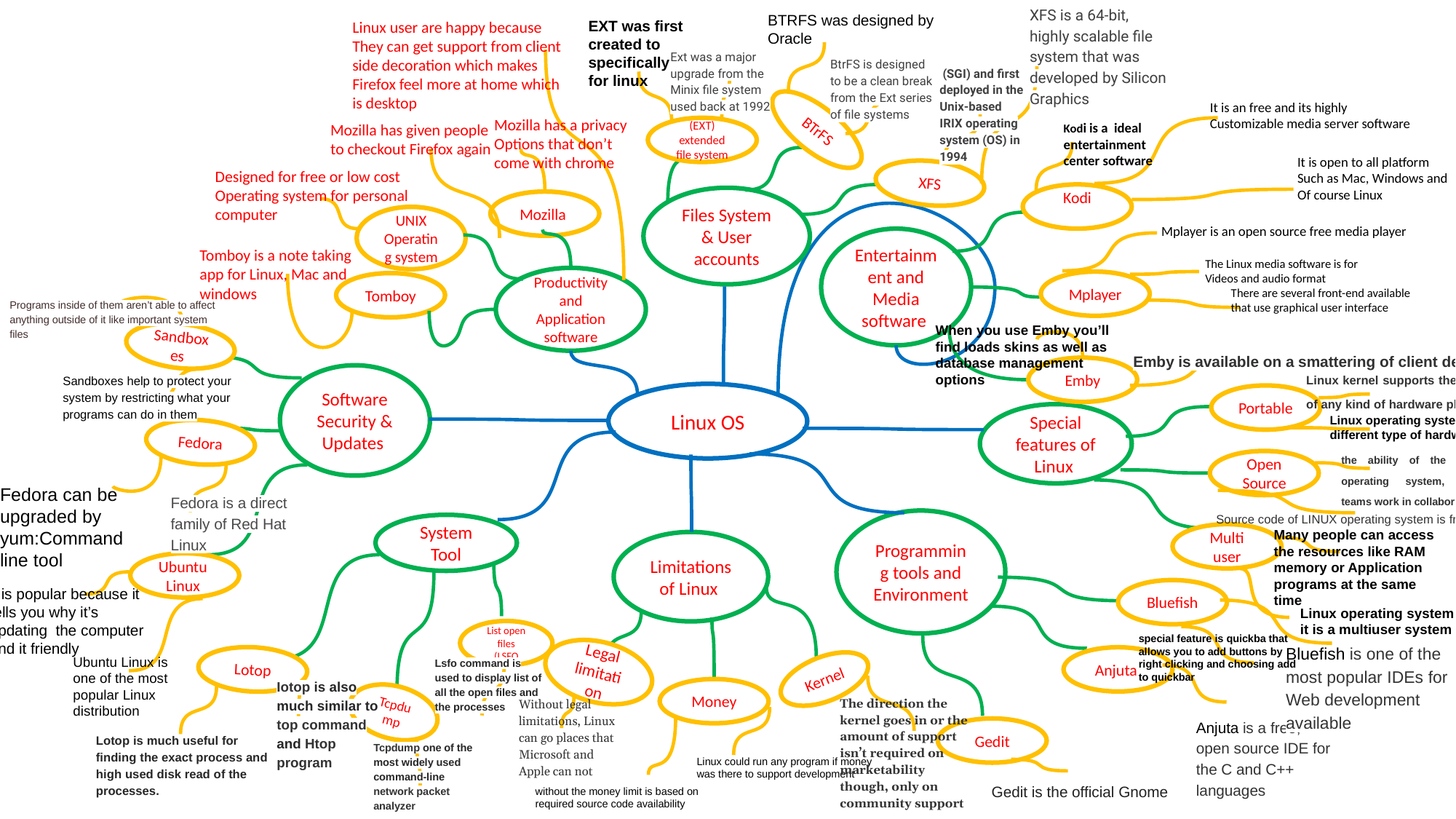

XFS is a 64-bit, highly scalable file system that was developed by Silicon Graphics
BTRFS was designed by Oracle
EXT was first created to specifically for linux
Linux user are happy because
They can get support from client side decoration which makes Firefox feel more at home which is desktop
Ext was a major upgrade from the Minix file system used back at 1992
BtrFS is designed to be a clean break from the Ext series of file systems
 (SGI) and first deployed in the Unix-based IRIX operating system (OS) in 1994
It is an free and its highly
Customizable media server software
 BTrFS
Mozilla has a privacy
Options that don’t come with chrome
Kodi is a  ideal entertainment center software
Mozilla has given people
to checkout Firefox again
(EXT) extended file system
It is open to all platform
Such as Mac, Windows and
Of course Linux
Designed for free or low cost
Operating system for personal
computer
XFS
Kodi

Files System & User accounts
Mozilla
UNIX Operating system
Mplayer is an open source free media player
Entertainment and Media software
Tomboy is a note taking app for Linux, Mac and windows
The Linux media software is for
Videos and audio format
Productivity and Application software
Mplayer
Tomboy
There are several front-end available
that use graphical user interface
Programs inside of them aren’t able to affect anything outside of it like important system files
When you use Emby you’ll find loads skins as well as database management options
Sandboxes
Emby is available on a smattering of client devices
Linux kernel supports the installation of any kind of hardware platform
Emby
Sandboxes help to protect your system by restricting what your programs can do in them
Software Security & Updates
Linux OS
Portable
Linux operating system works on different type of hardware
Special features of Linux
Fedora
the ability of the LINUX operating system, many teams work in collaboration
Open Source
Fedora can be upgraded by yum:Command line tool
Fedora is a direct family of Red Hat Linux
Source code of LINUX operating system is freely available
Programming tools and Environment
System Tool
Many people can access the resources like RAM memory or Application programs at the same time
Multi user
Limitations of Linux
Ubuntu
Linux
it is popular because it tells you why it’s updating  the computer and it friendly
Bluefish
Linux operating system it is a multiuser system
special feature is quickba that allows you to add buttons by right clicking and choosing add to quickbar
List open files (LSFO
Bluefish is one of the most popular IDEs for Web development available
Legal limitation
Ubuntu Linux is one of the most popular Linux distribution
Lsfo command is used to display list of all the open files and the processes
Lotop
Anjuta
Kernel
Iotop is also much similar to top command and Htop program
Money
The direction the kernel goes in or the amount of support isn’t required on marketability though, only on community support
Without legal limitations, Linux can go places that Microsoft and Apple can not
Tcpdump
Anjuta is a free, open source IDE for the C and C++ languages
Gedit
Lotop is much useful for finding the exact process and high used disk read of the processes.

Tcpdump one of the most widely used command-line network packet analyzer
Linux could run any program if money was there to support development
Gedit is the official Gnome desktop editor for Linux
without the money limit is based on required source code availability